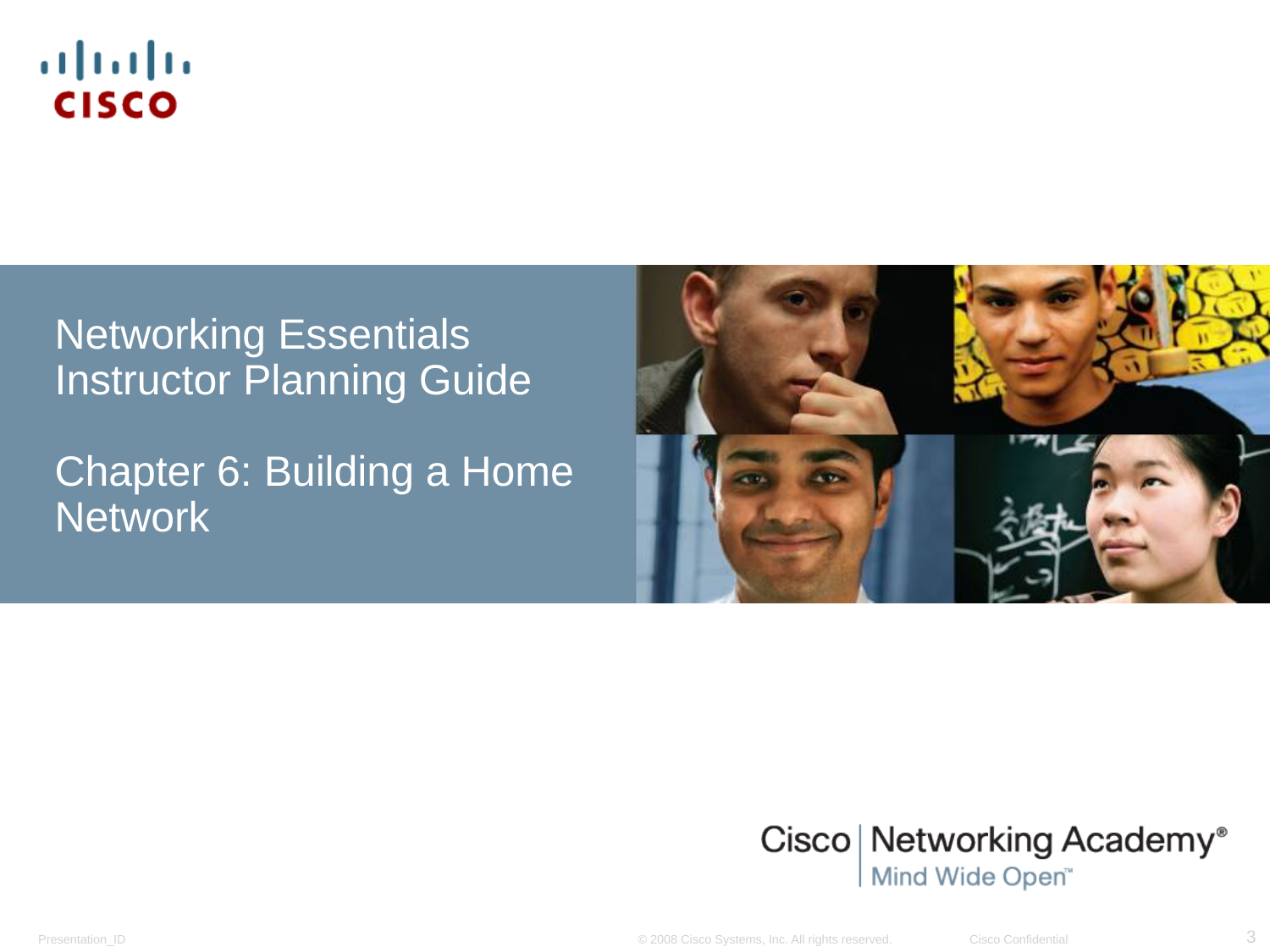

Networking Essentials
Instructor Planning Guide

Chapter 6: Building a Home Network